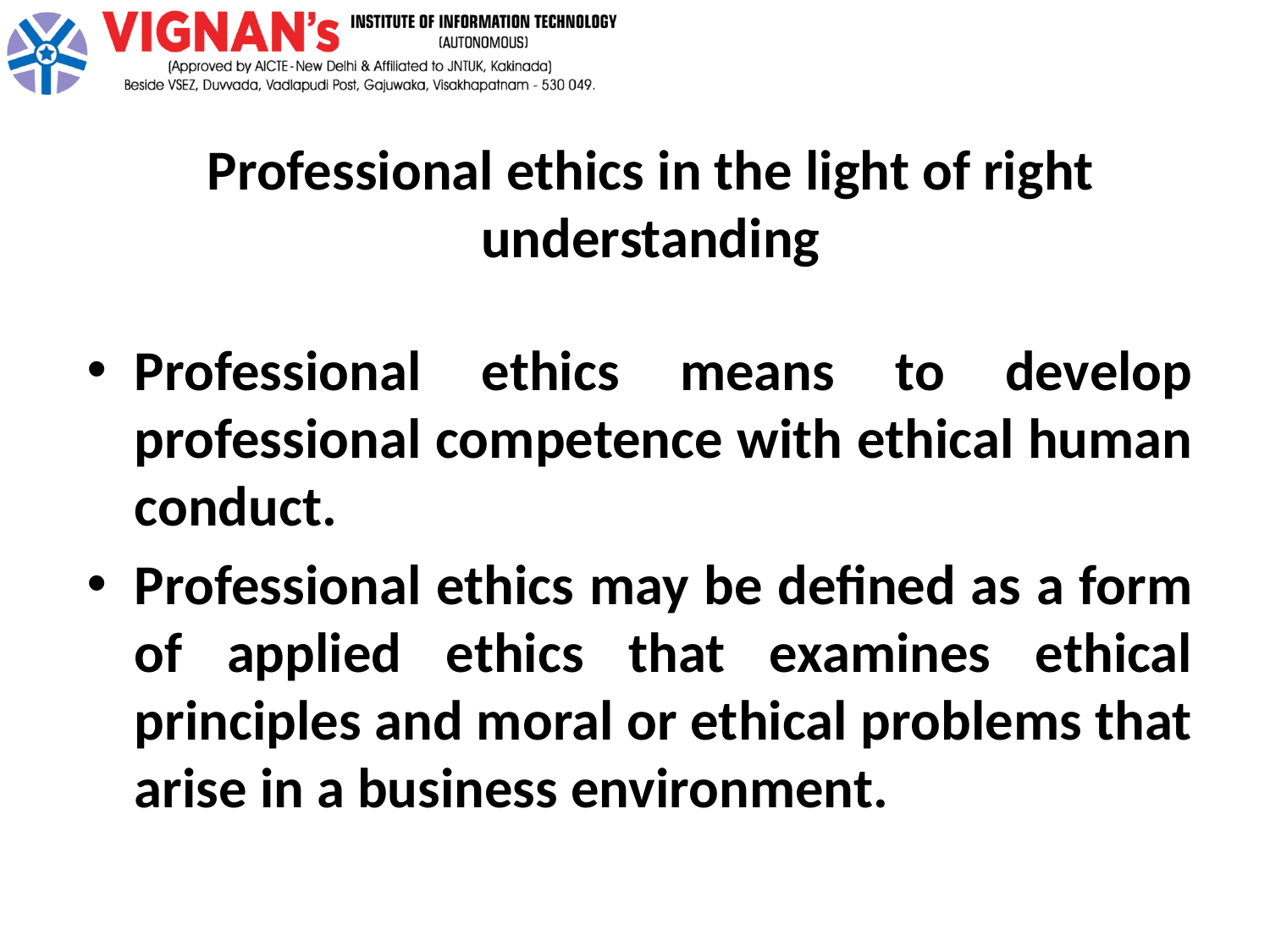

# Professional ethics in the light of right understanding
Professional ethics means to develop professional competence with ethical human conduct.
Professional ethics may be defined as a form of applied ethics that examines ethical principles and moral or ethical problems that arise in a business environment.